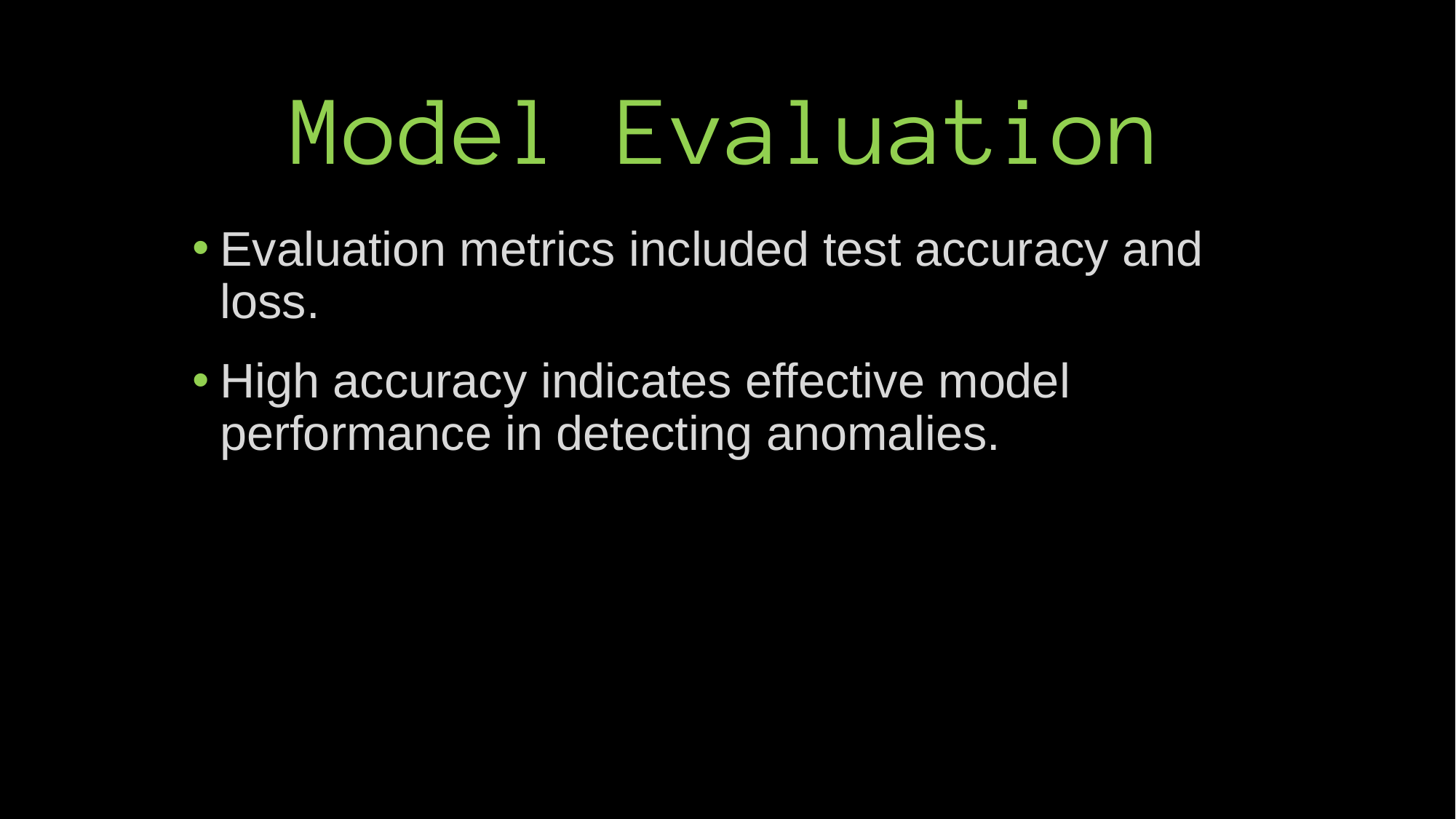

# Model Evaluation
Evaluation metrics included test accuracy and loss.
High accuracy indicates effective model performance in detecting anomalies.